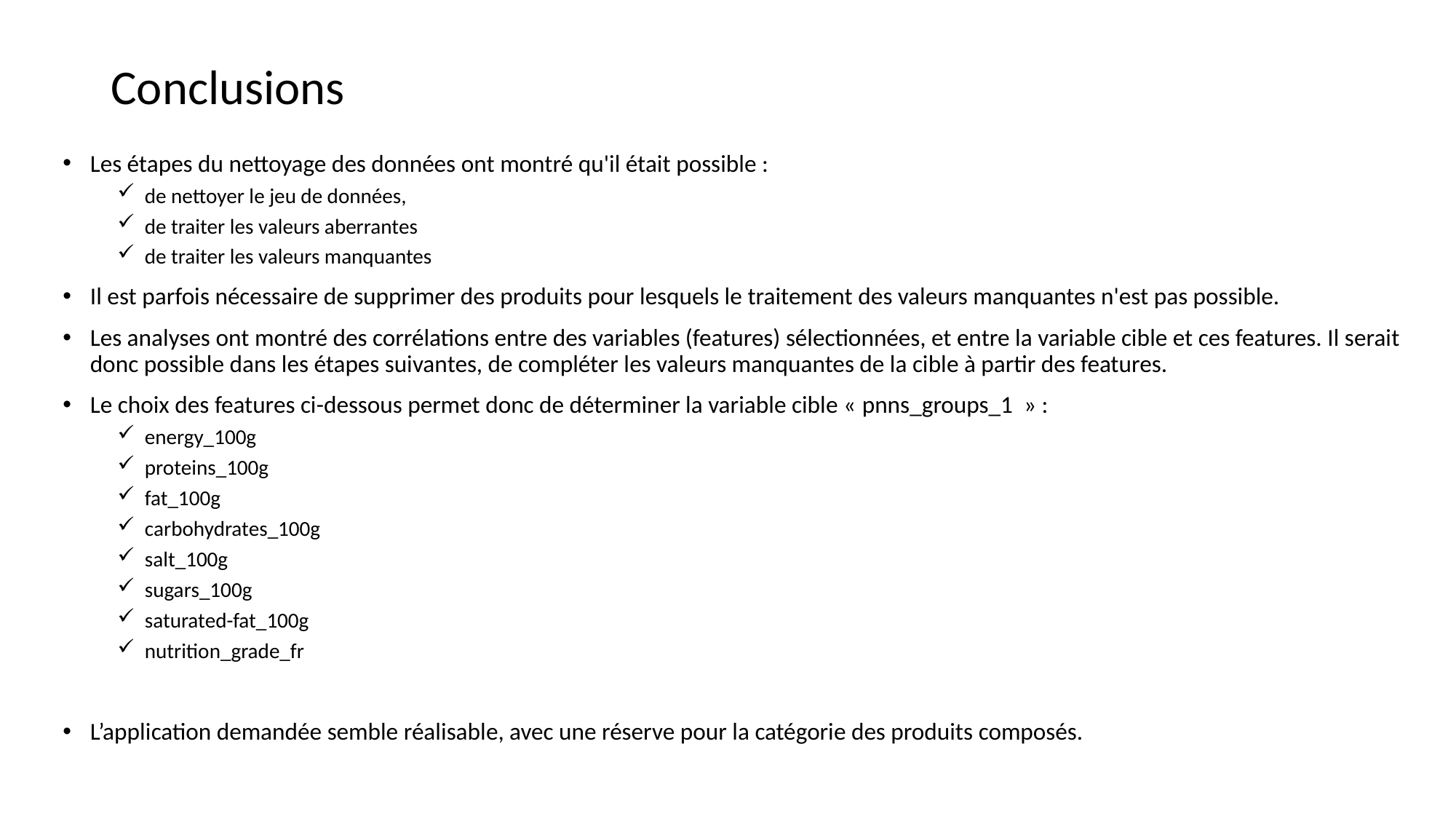

# Conclusions
Les étapes du nettoyage des données ont montré qu'il était possible :
de nettoyer le jeu de données,
de traiter les valeurs aberrantes
de traiter les valeurs manquantes
Il est parfois nécessaire de supprimer des produits pour lesquels le traitement des valeurs manquantes n'est pas possible.
Les analyses ont montré des corrélations entre des variables (features) sélectionnées, et entre la variable cible et ces features. Il serait donc possible dans les étapes suivantes, de compléter les valeurs manquantes de la cible à partir des features.
Le choix des features ci-dessous permet donc de déterminer la variable cible « pnns_groups_1  » :
energy_100g
proteins_100g
fat_100g
carbohydrates_100g
salt_100g
sugars_100g
saturated-fat_100g
nutrition_grade_fr

L’application demandée semble réalisable, avec une réserve pour la catégorie des produits composés.